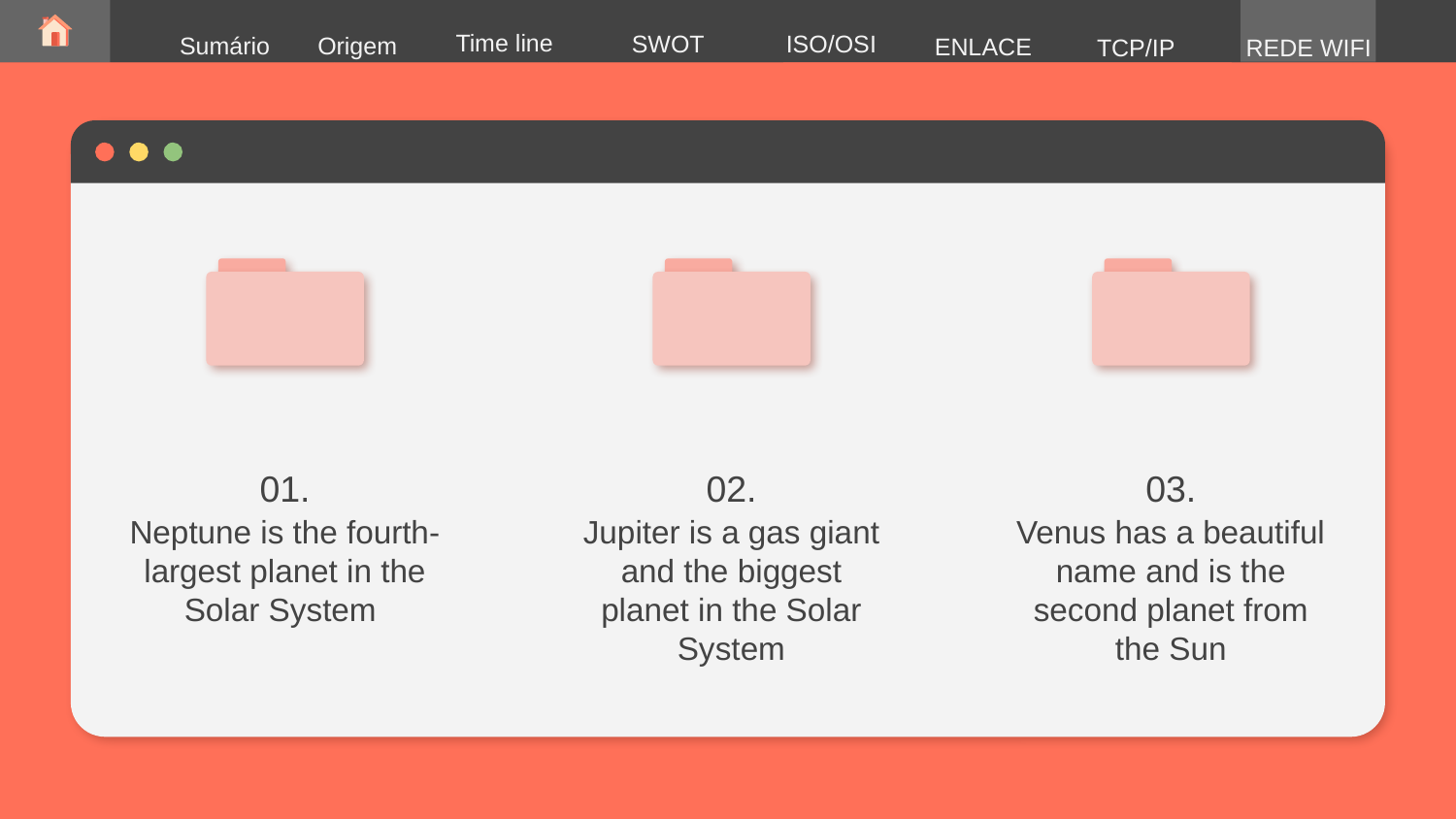

Time line
SWOT
ISO/OSI

Sumário
Origem
ENLACE
REDE WIFI
TCP/IP

01.
02.
03.
Neptune is the fourth-largest planet in the Solar System
Jupiter is a gas giant and the biggest planet in the Solar System
Venus has a beautiful name and is the second planet from the Sun